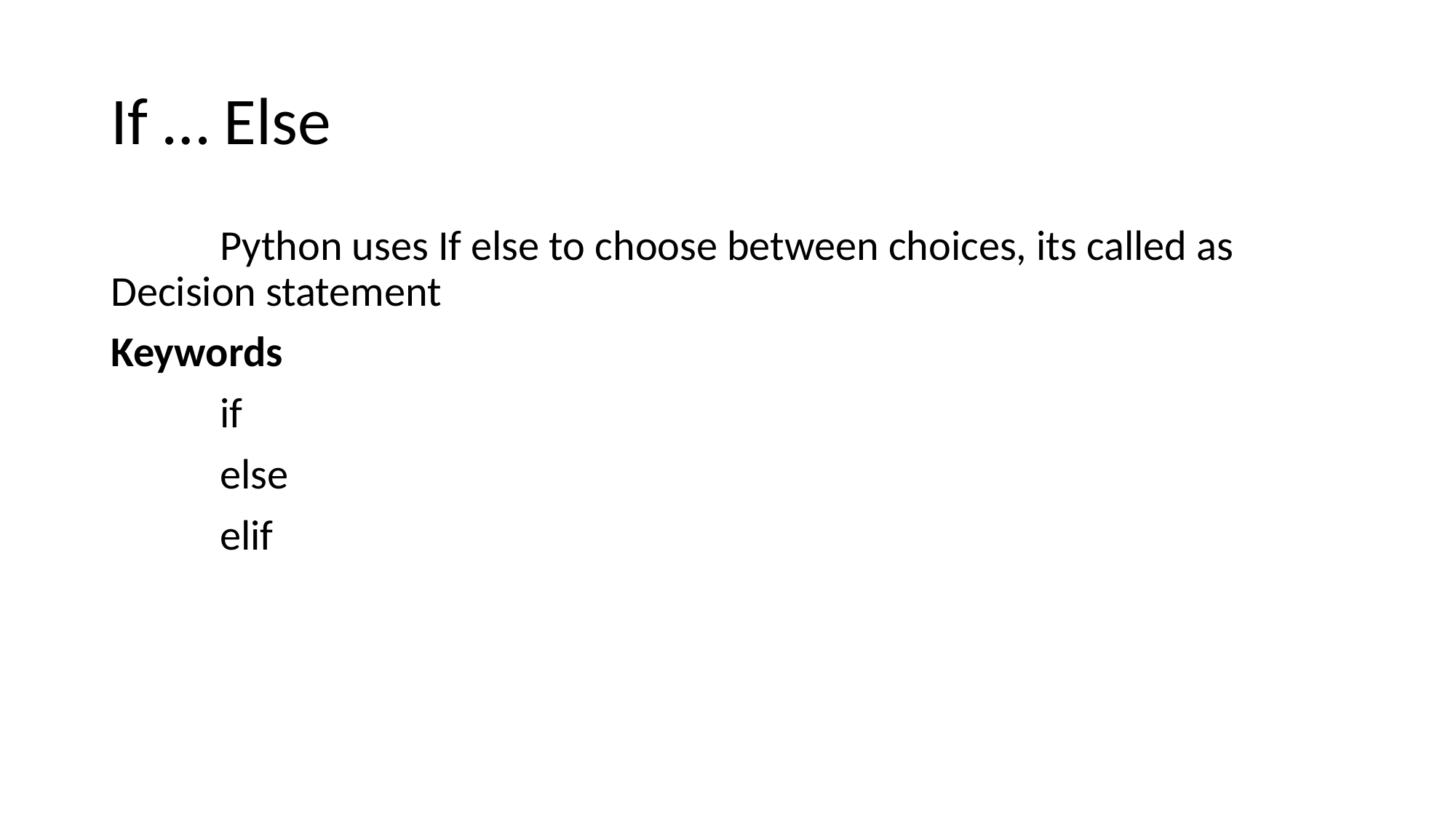

# If … Else
	Python uses If else to choose between choices, its called as Decision statement
Keywords
	if
	else
	elif